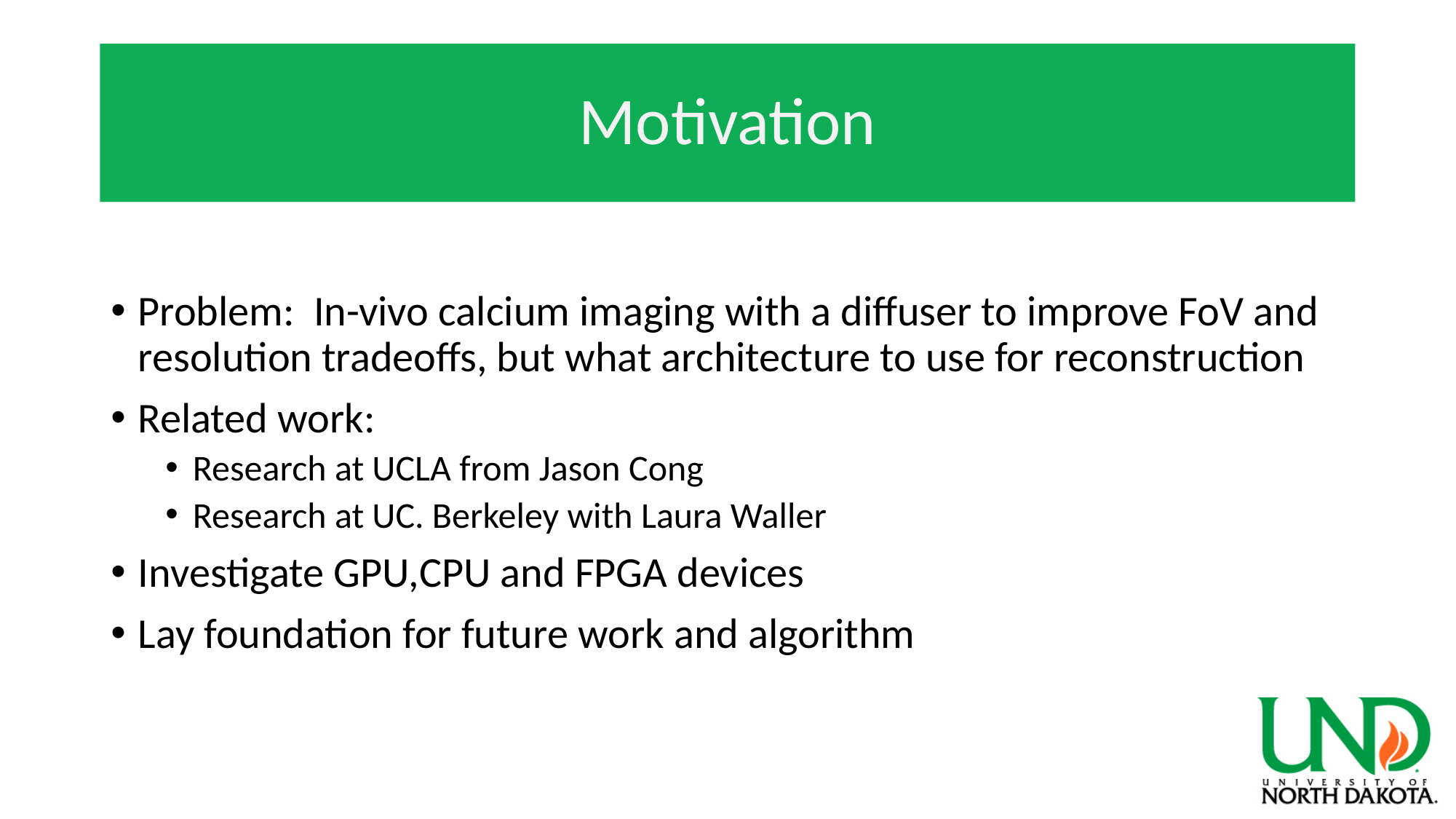

# Motivation

Problem:  In-vivo calcium imaging with a diffuser to improve FoV and resolution tradeoffs, but what architecture to use for reconstruction
Related work:
Research at UCLA from Jason Cong
Research at UC. Berkeley with Laura Waller
Investigate GPU,CPU and FPGA devices
Lay foundation for future work and algorithm